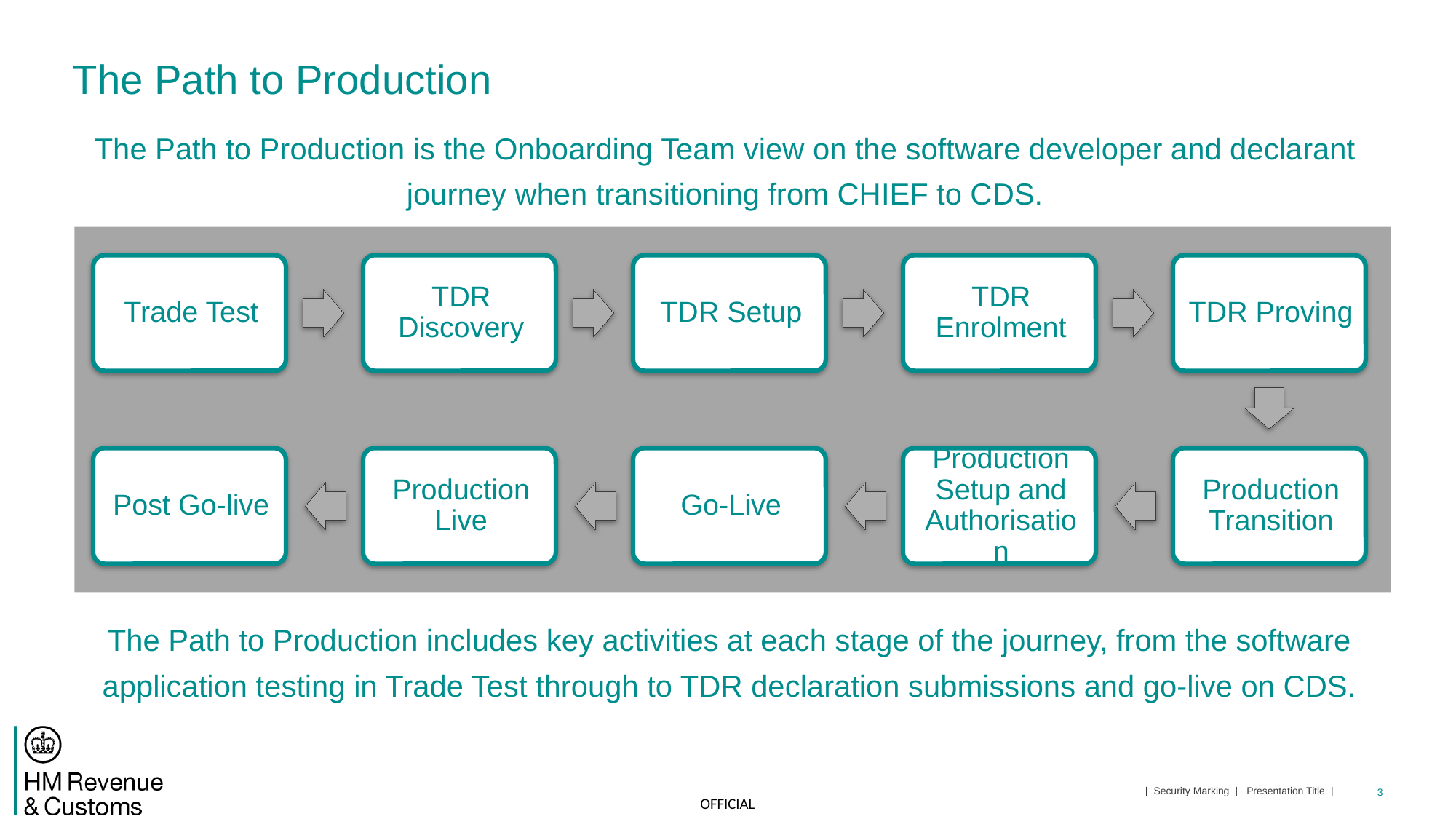

# The Path to Production

The Path to Production is the Onboarding Team view on the software developer and declarant journey when transitioning from CHIEF to CDS.
Trade Test

TDR Discovery

TDR Setup

TDR Enrolment

TDR Proving

Production Transition

Production Setup and Authorisation

Go-Live

Production Live

Post Go-live

The Path to Production includes key activities at each stage of the journey, from the software application testing in Trade Test through to TDR declaration submissions and go-live on CDS.
|  Security Marking  |   Presentation Title  |
3